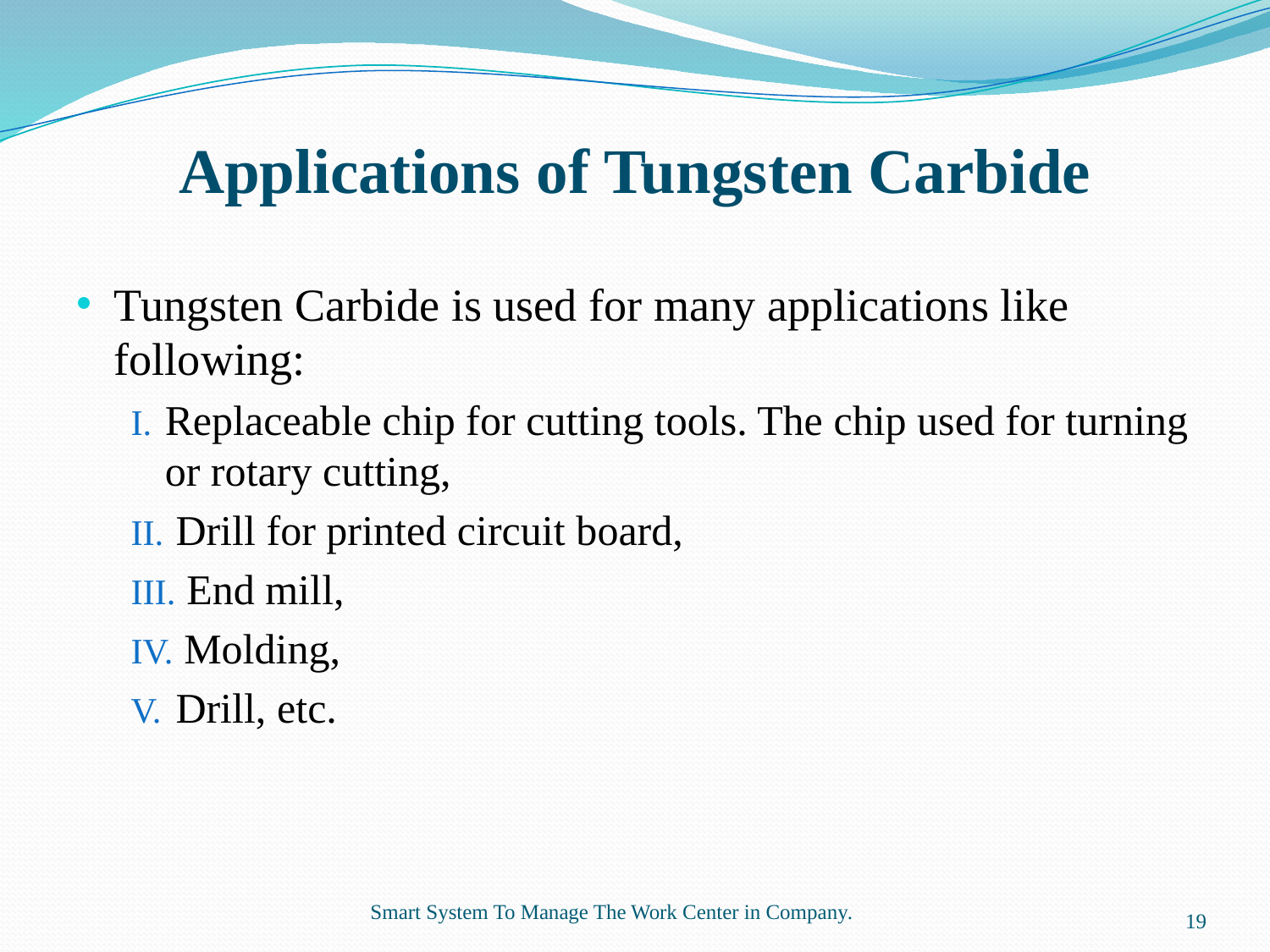

# Applications of Tungsten Carbide
Tungsten Carbide is used for many applications like following:
Replaceable chip for cutting tools. The chip used for turning or rotary cutting,
 Drill for printed circuit board,
 End mill,
 Molding,
 Drill, etc.

Smart System To Manage The Work Center in Company​.
19